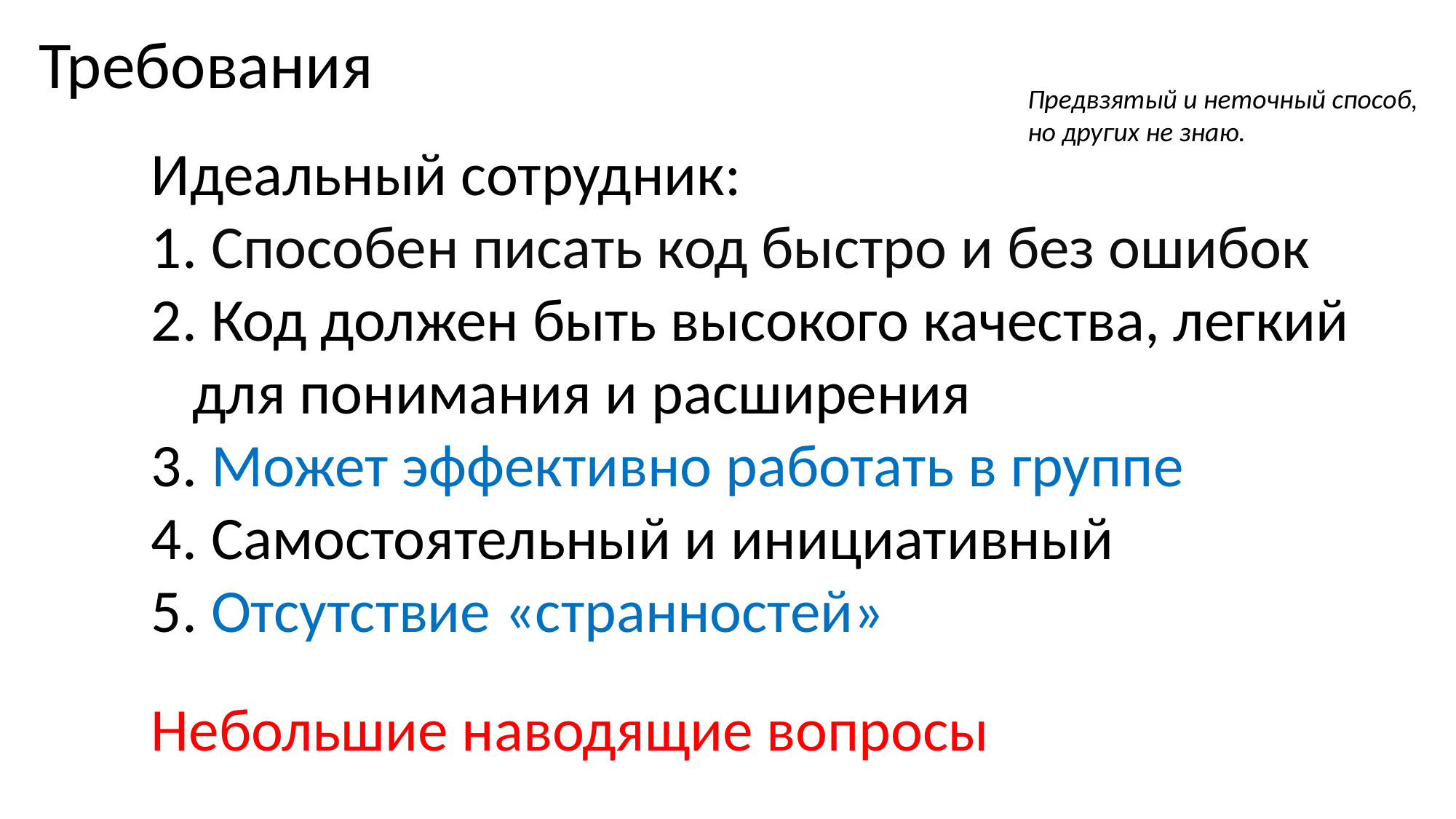

# Требования
Предвзятый и неточный способ, но других не знаю.
Идеальный сотрудник:
 Способен писать код быстро и без ошибок
 Код должен быть высокого качества, легкий для понимания и расширения
 Может эффективно работать в группе
 Самостоятельный и инициативный
 Отсутствие «странностей»
Небольшие наводящие вопросы